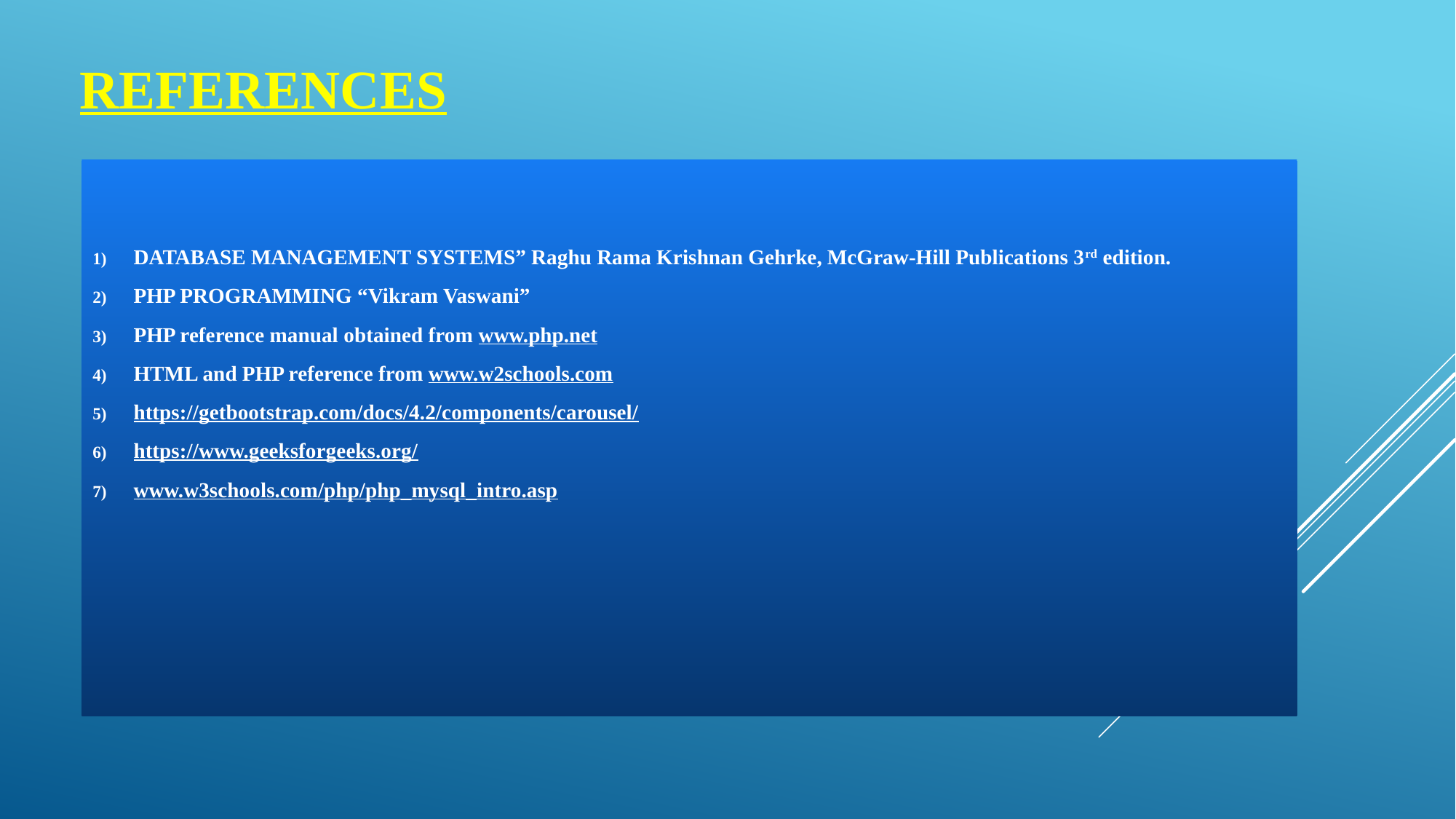

# REFERENCES

DATABASE MANAGEMENT SYSTEMS” Raghu Rama Krishnan Gehrke, McGraw-Hill Publications 3rd edition.
PHP PROGRAMMING “Vikram Vaswani”
PHP reference manual obtained from www.php.net
HTML and PHP reference from www.w2schools.com
https://getbootstrap.com/docs/4.2/components/carousel/
https://www.geeksforgeeks.org/
www.w3schools.com/php/php_mysql_intro.asp